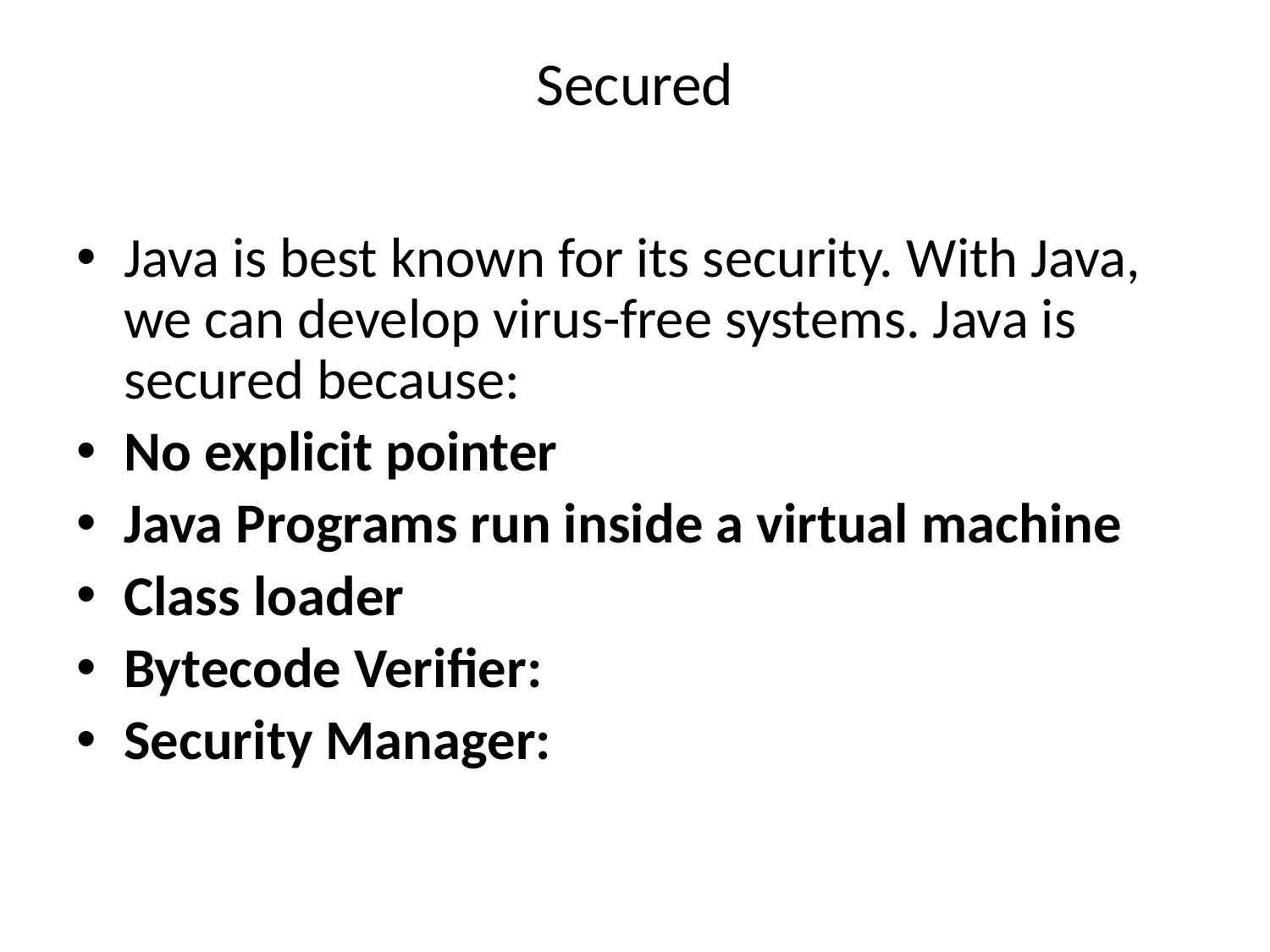

# Secured
Java is best known for its security. With Java, we can develop virus-free systems. Java is secured because:
No explicit pointer
Java Programs run inside a virtual machine
Class loader
Bytecode Verifier:
Security Manager: